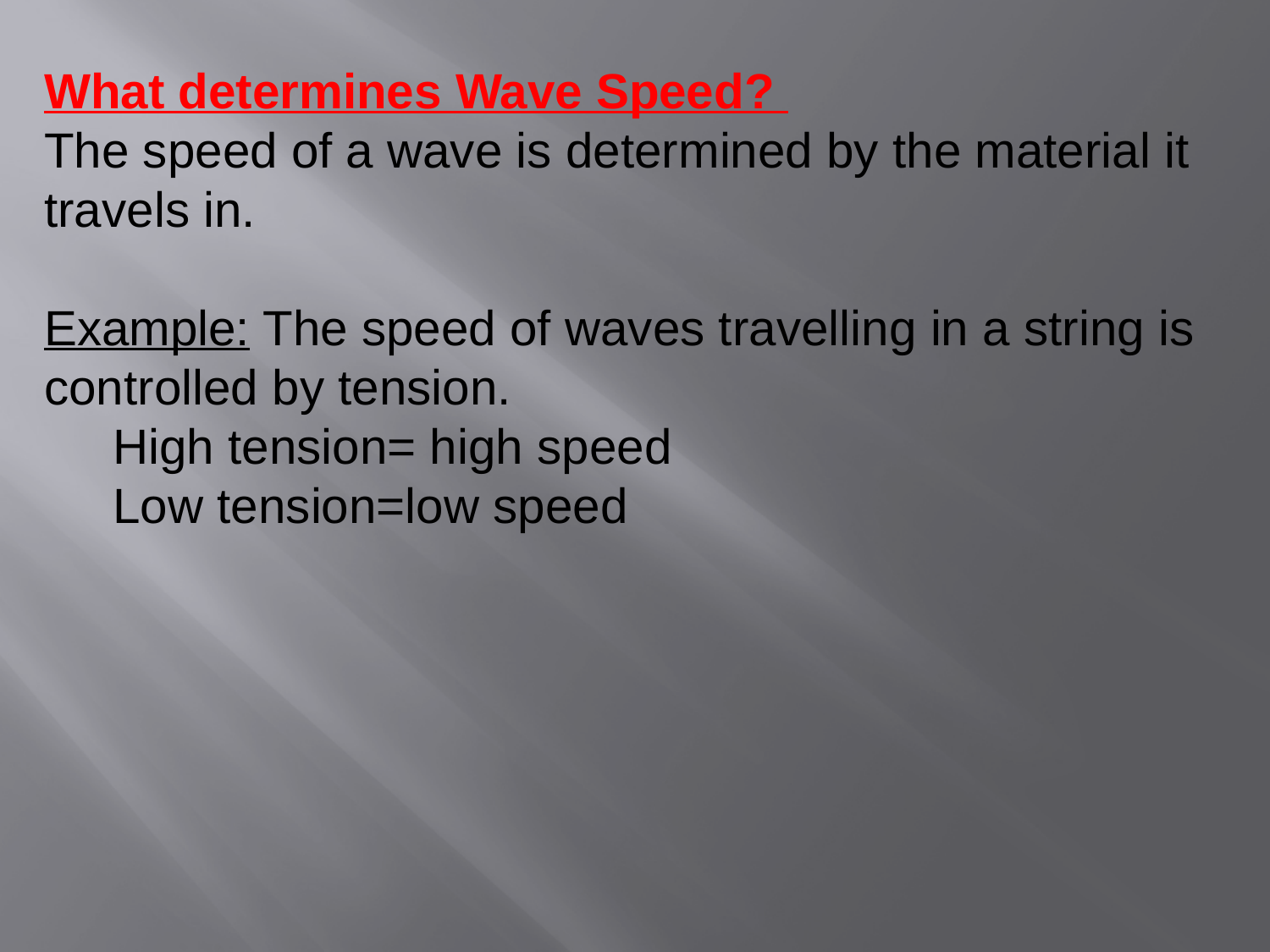

What determines Wave Speed?
The speed of a wave is determined by the material it travels in.

Example: The speed of waves travelling in a string is controlled by tension.
     High tension= high speed
     Low tension=low speed